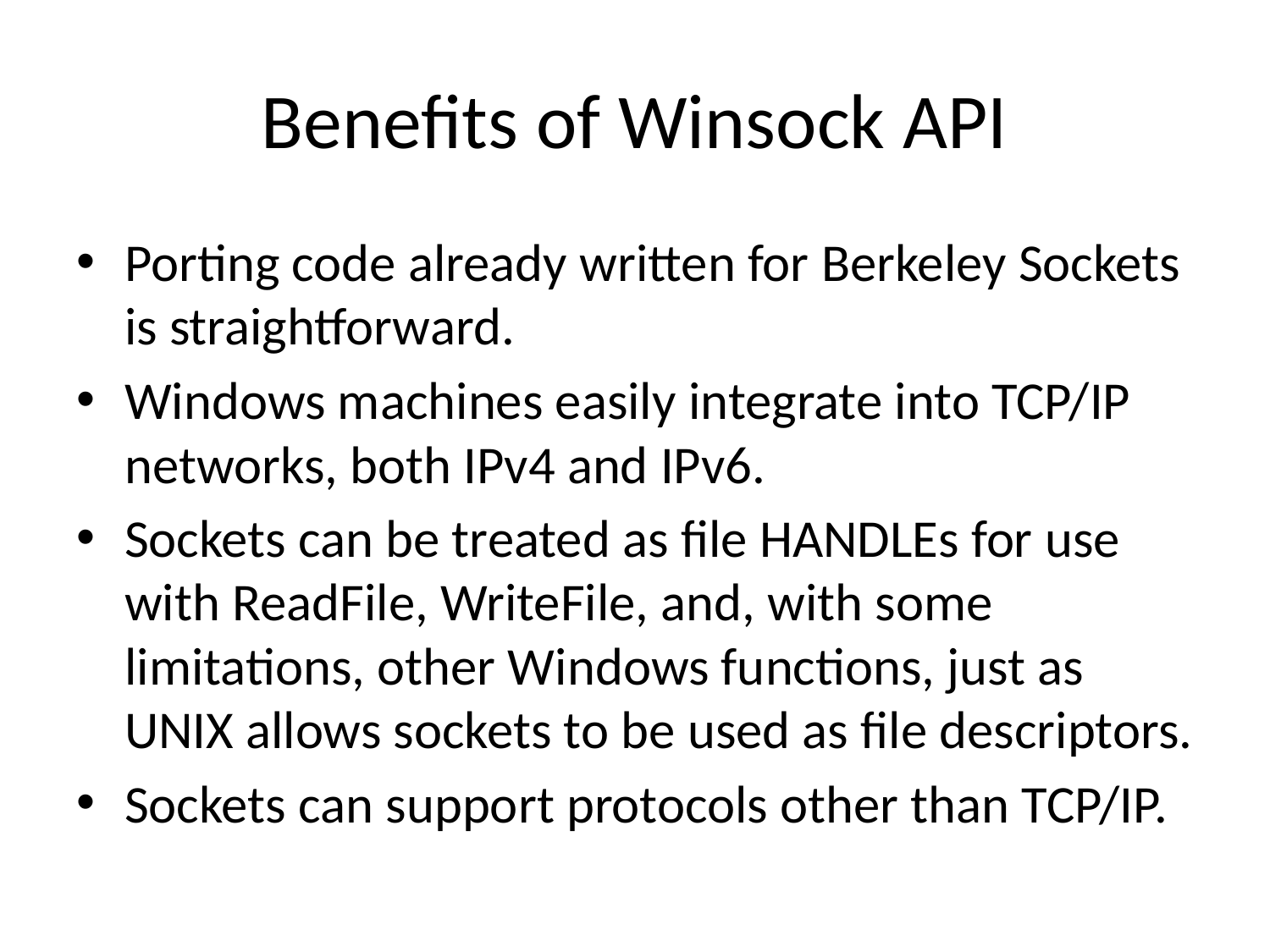

# Benefits of Winsock API
Porting code already written for Berkeley Sockets is straightforward.
Windows machines easily integrate into TCP/IP networks, both IPv4 and IPv6.
Sockets can be treated as file HANDLEs for use with ReadFile, WriteFile, and, with some limitations, other Windows functions, just as UNIX allows sockets to be used as file descriptors.
Sockets can support protocols other than TCP/IP.